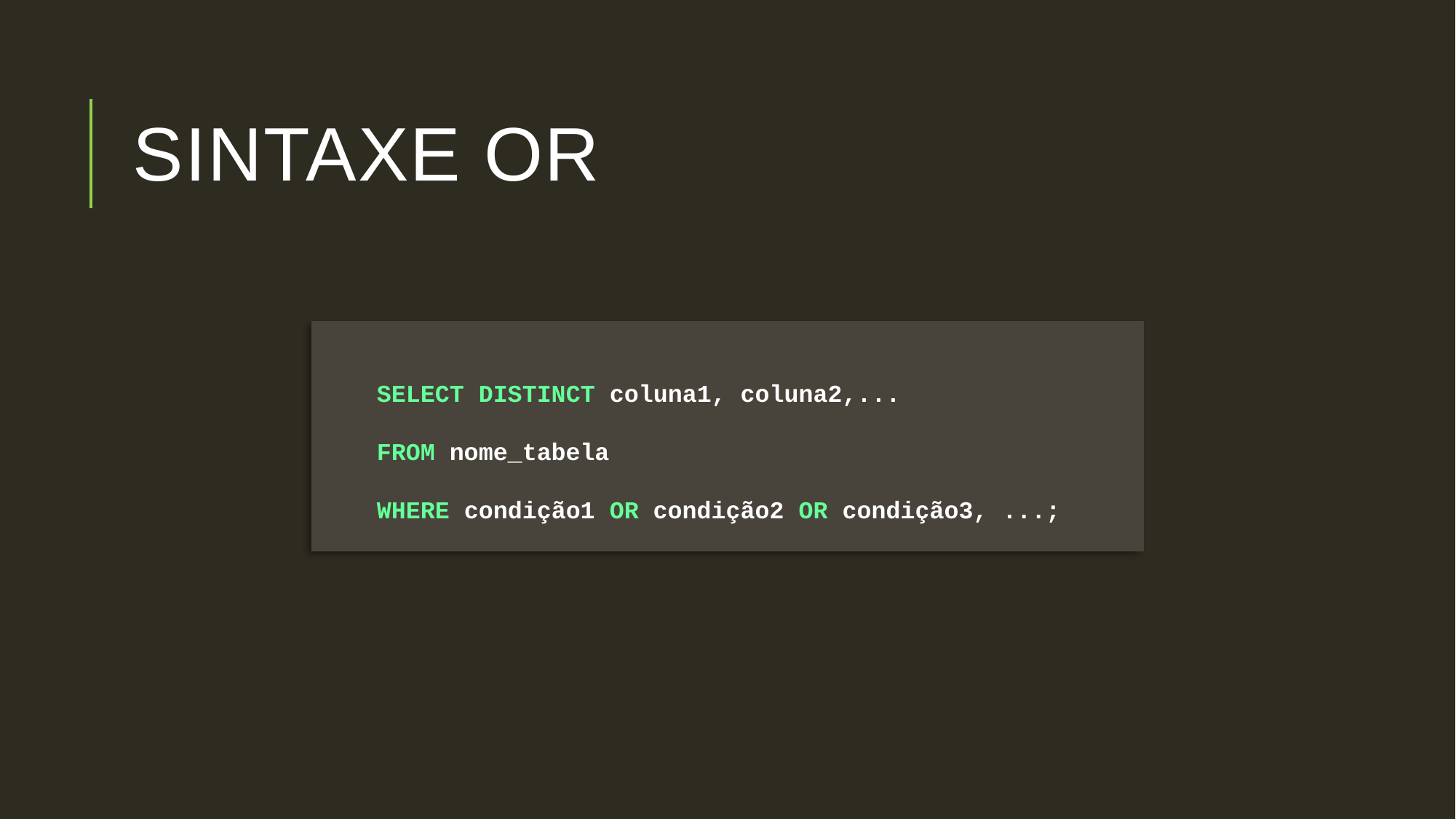

# Sintaxe or
SELECT DISTINCT coluna1, coluna2,...
FROM nome_tabela
WHERE condição1 OR condição2 OR condição3, ...;